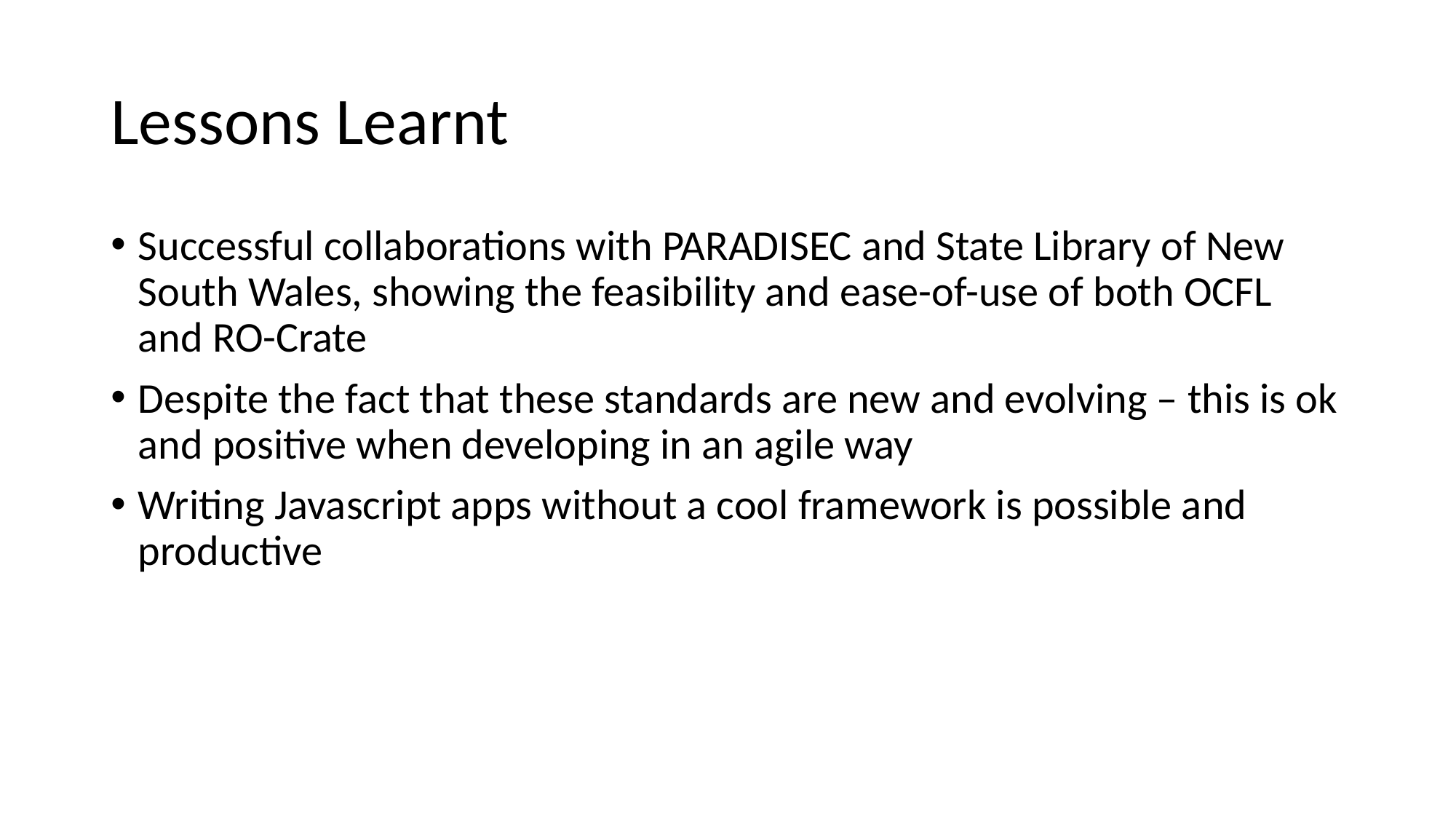

# Lessons Learnt
Successful collaborations with PARADISEC and State Library of New South Wales, showing the feasibility and ease-of-use of both OCFL and RO-Crate
Despite the fact that these standards are new and evolving – this is ok and positive when developing in an agile way
Writing Javascript apps without a cool framework is possible and productive